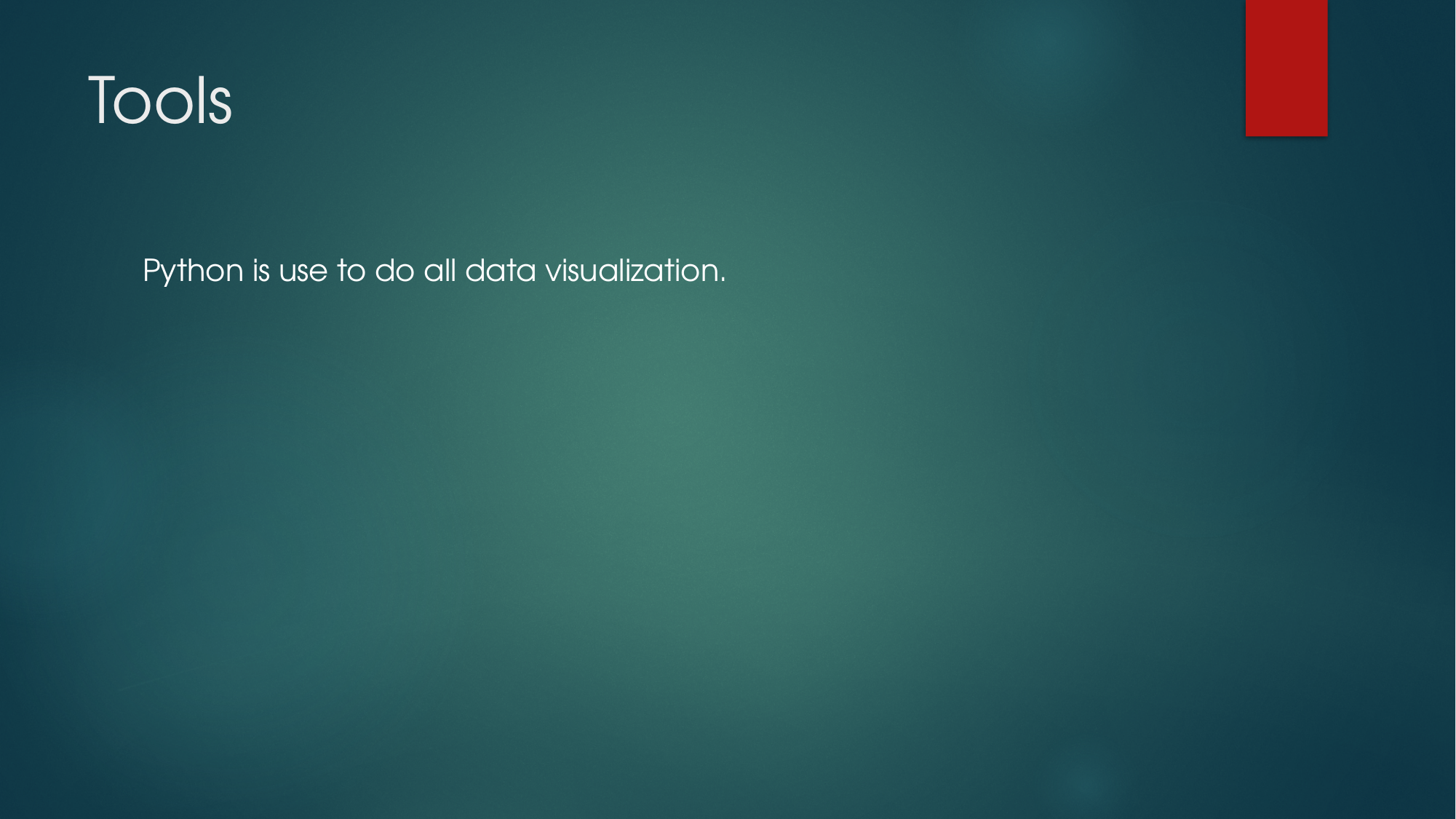

# Tools
Python is use to do all data visualization.